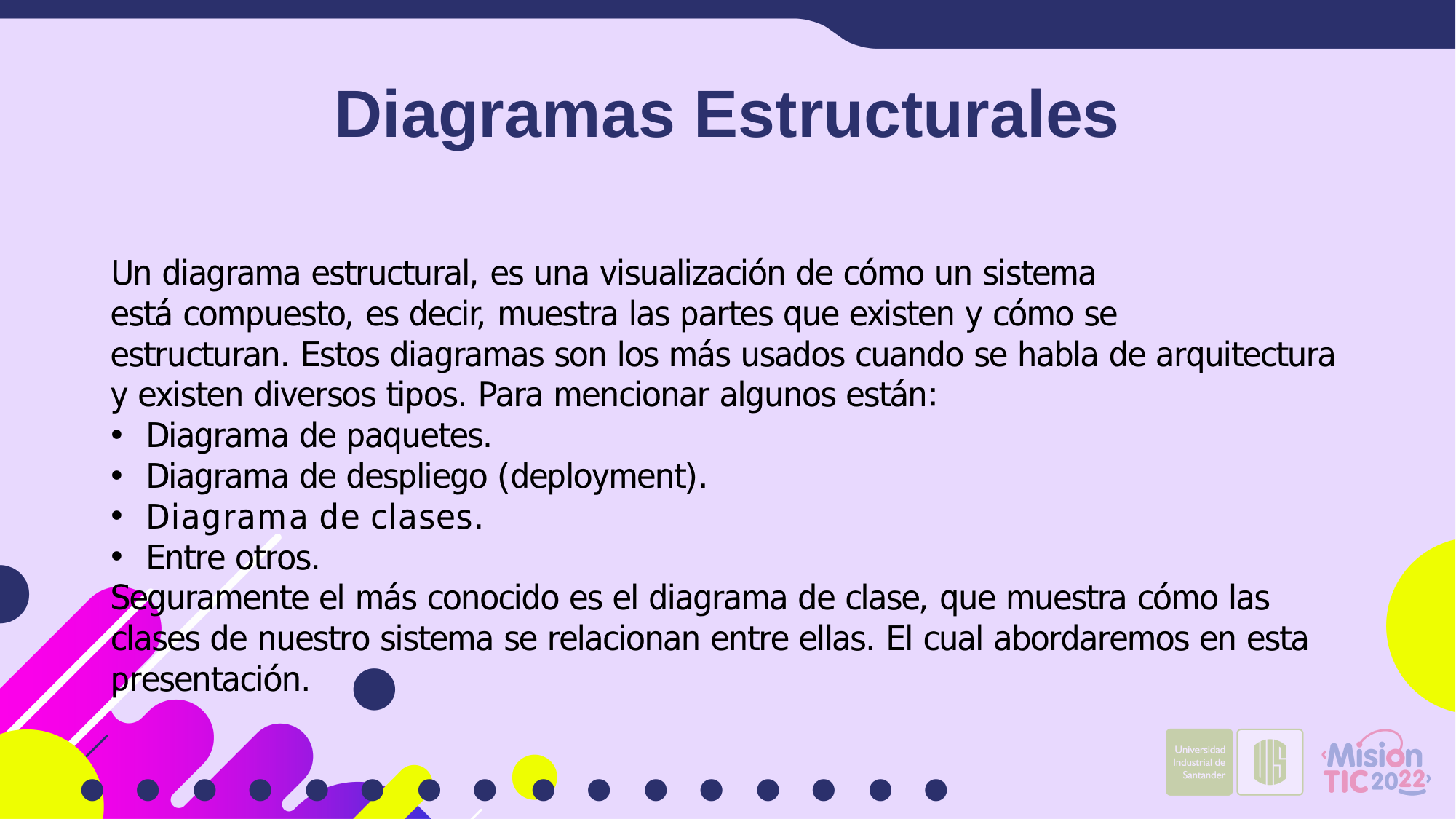

# Diagramas Estructurales

Un diagrama estructural, es una visualización de cómo un sistema está compuesto, es decir, muestra las partes que existen y cómo se estructuran. Estos diagramas son los más usados cuando se habla de arquitectura y existen diversos tipos. Para mencionar algunos están:
Diagrama de paquetes.
Diagrama de despliego (deployment).
Diagrama de clases.
Entre otros.
Seguramente el más conocido es el diagrama de clase, que muestra cómo las clases de nuestro sistema se relacionan entre ellas. El cual abordaremos en esta presentación.